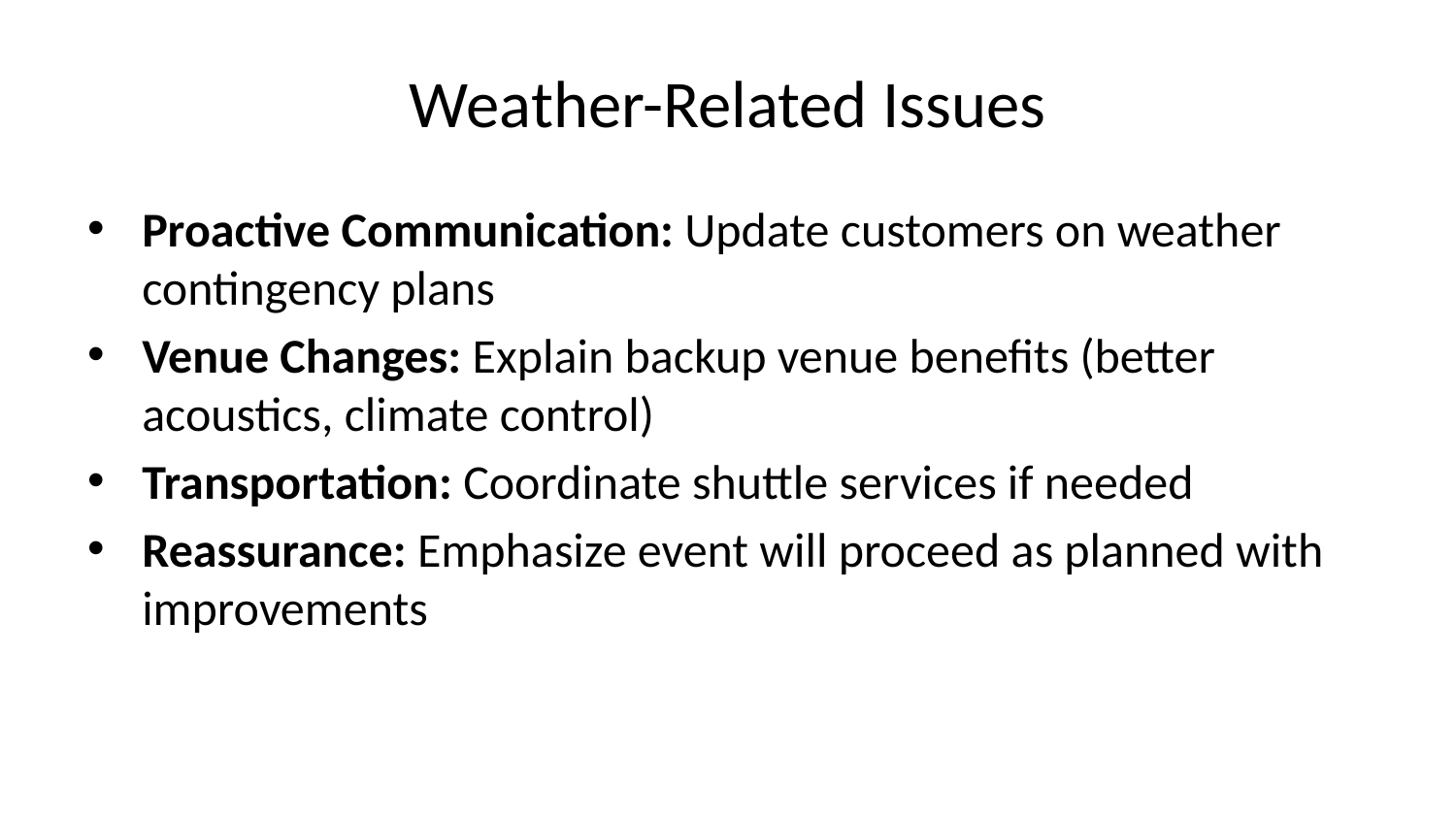

# Weather-Related Issues
Proactive Communication: Update customers on weather contingency plans
Venue Changes: Explain backup venue benefits (better acoustics, climate control)
Transportation: Coordinate shuttle services if needed
Reassurance: Emphasize event will proceed as planned with improvements